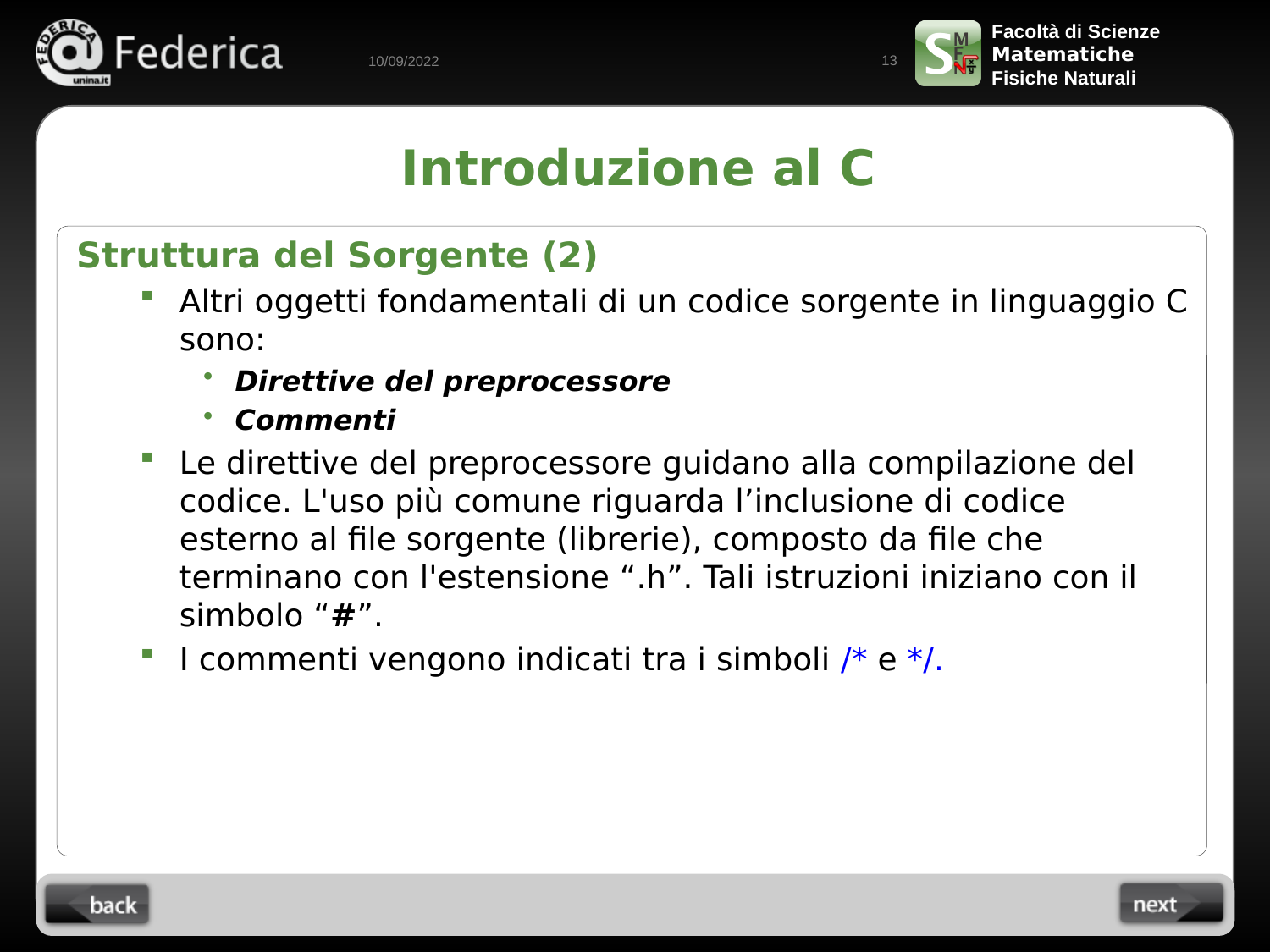

13
10/09/2022
# Introduzione al C

Struttura del Sorgente (2)
Altri oggetti fondamentali di un codice sorgente in linguaggio C sono:
Direttive del preprocessore
Commenti
Le direttive del preprocessore guidano alla compilazione del codice. L'uso più comune riguarda l’inclusione di codice esterno al file sorgente (librerie), composto da file che terminano con l'estensione “.h”. Tali istruzioni iniziano con il simbolo “#”.
I commenti vengono indicati tra i simboli /* e */.